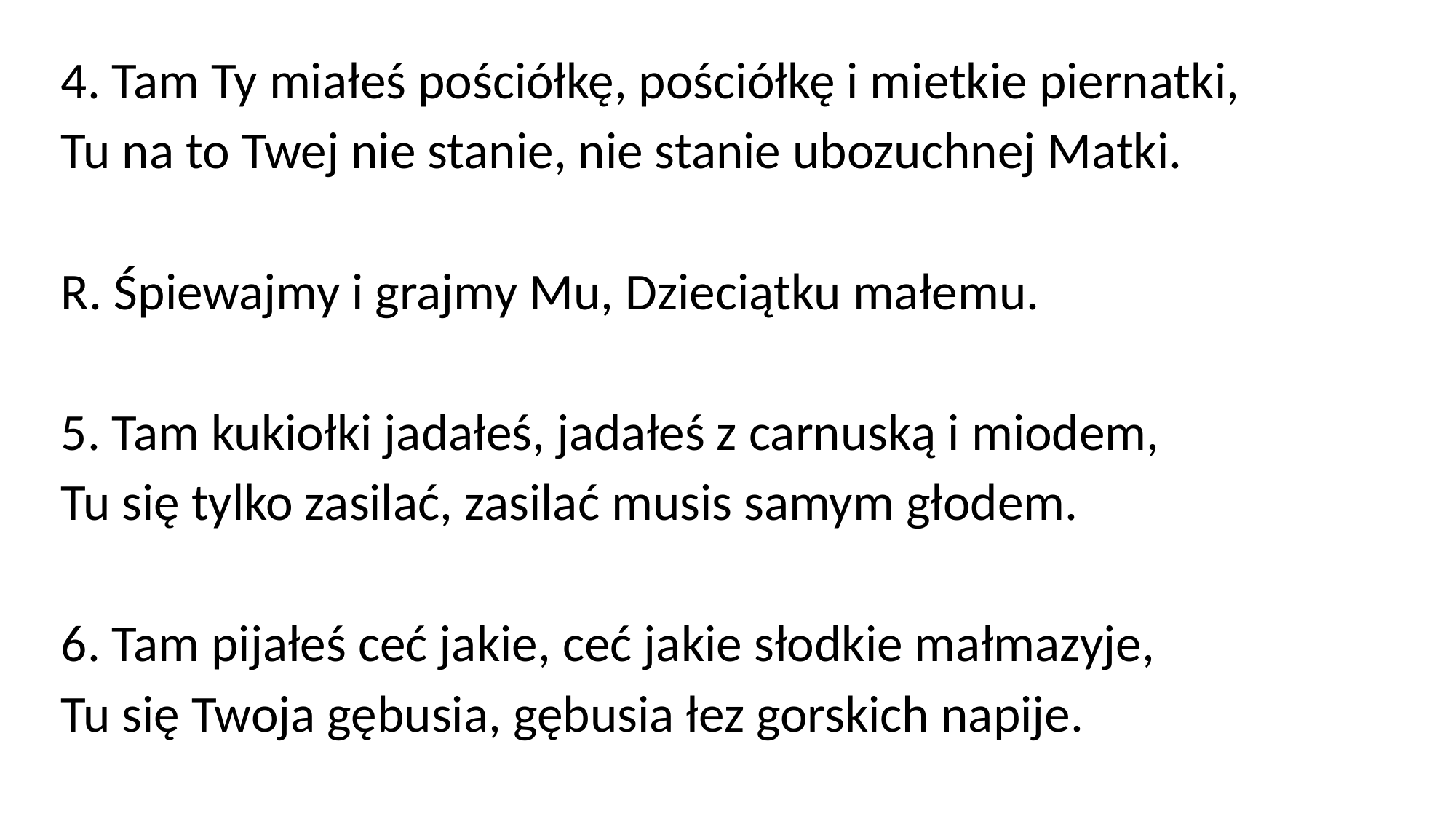

4. Tam Ty miałeś pościółkę, pościółkę i mietkie piernatki,
Tu na to Twej nie stanie, nie stanie ubozuchnej Matki.

R. Śpiewajmy i grajmy Mu, Dzieciątku małemu.

5. Tam kukiołki jadałeś, jadałeś z carnuską i miodem,
Tu się tylko zasilać, zasilać musis samym głodem.

6. Tam pijałeś ceć jakie, ceć jakie słodkie małmazyje,
Tu się Twoja gębusia, gębusia łez gorskich napije.